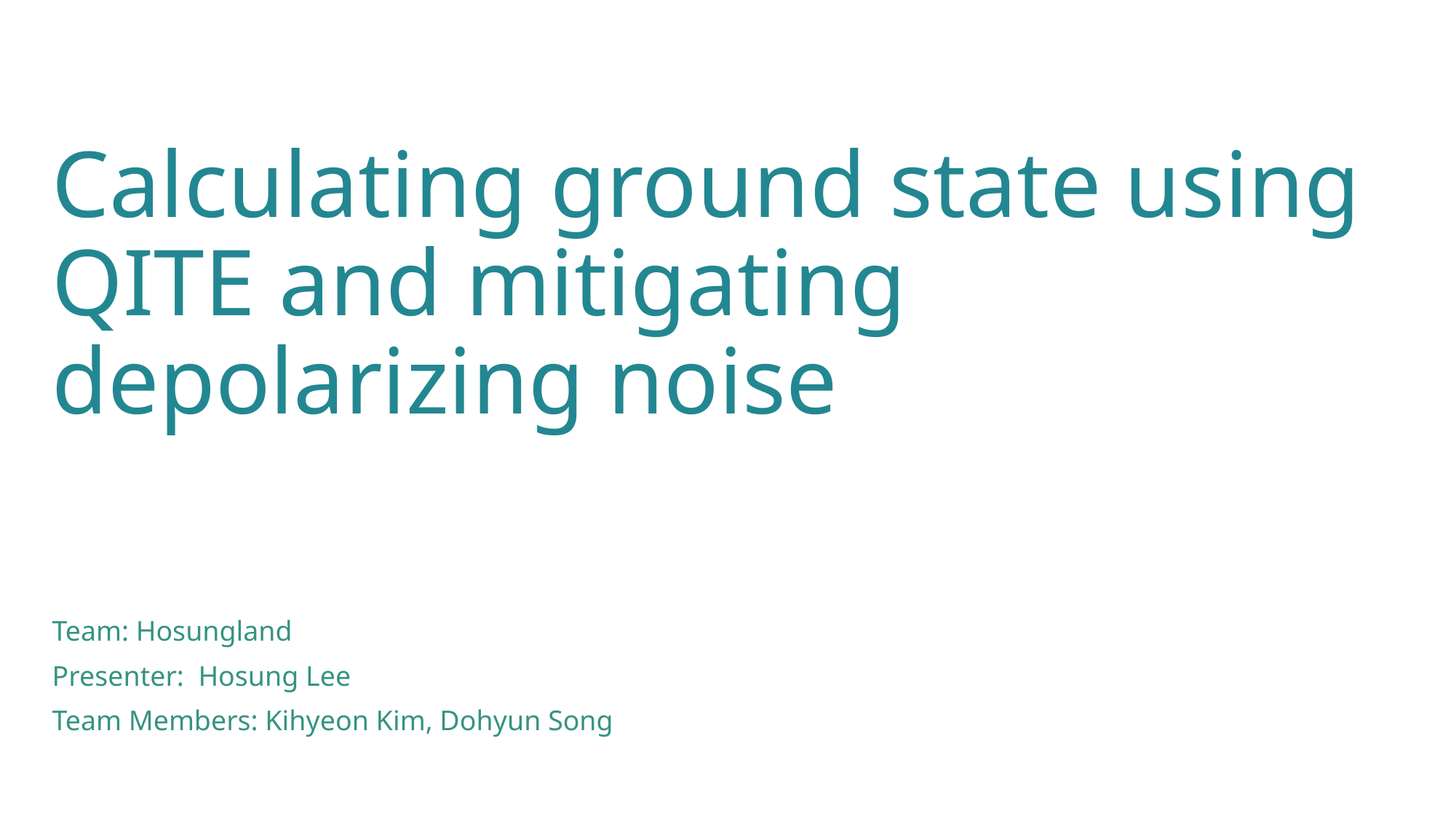

# Calculating ground state using QITE and mitigating depolarizing noise
Team: Hosungland
Presenter:  Hosung Lee
Team Members: Kihyeon Kim, Dohyun Song